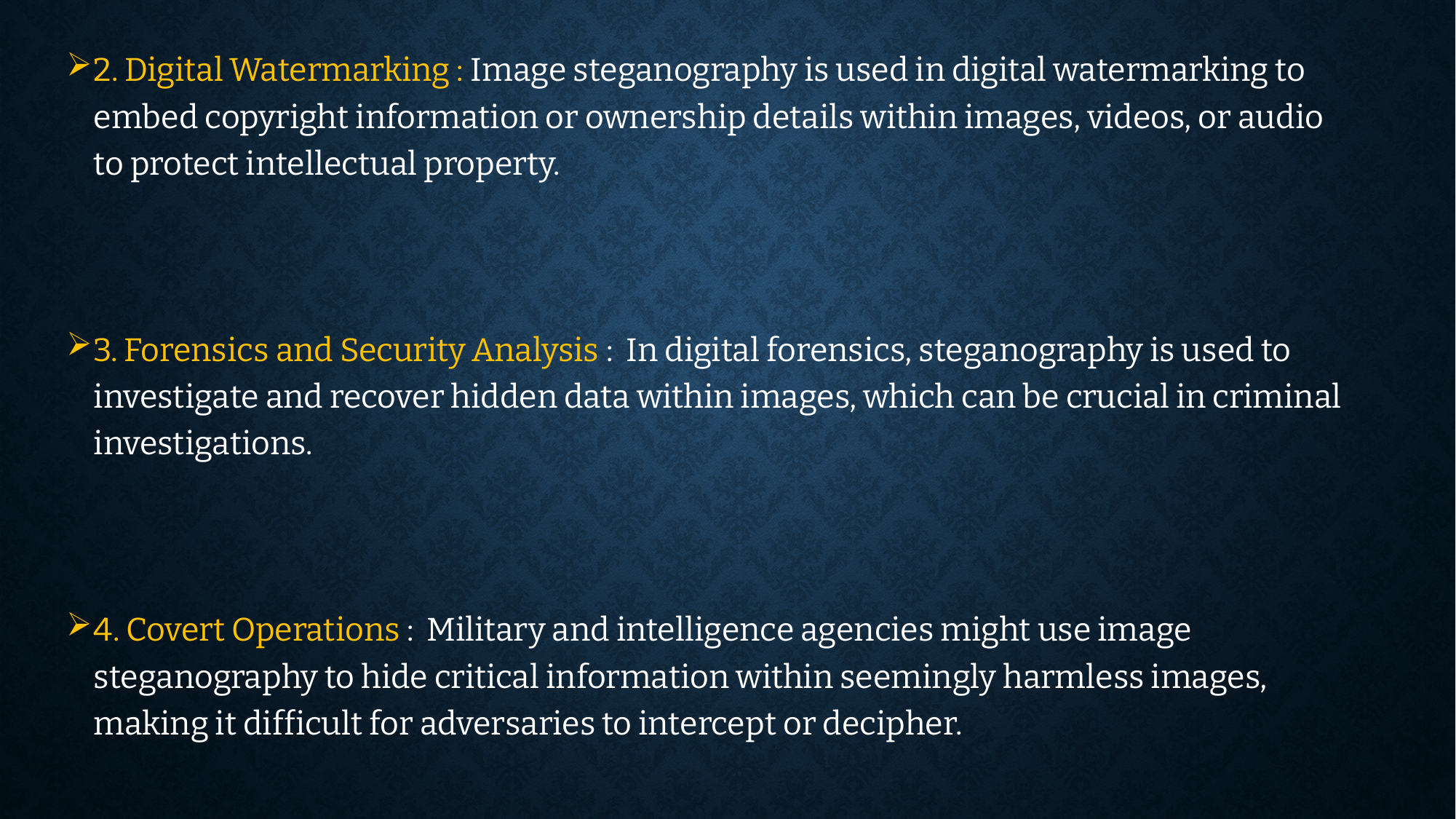

2. Digital Watermarking : Image steganography is used in digital watermarking to embed copyright information or ownership details within images, videos, or audio to protect intellectual property.

3. Forensics and Security Analysis :  In digital forensics, steganography is used to investigate and recover hidden data within images, which can be crucial in criminal investigations.

4. Covert Operations :  Military and intelligence agencies might use image steganography to hide critical information within seemingly harmless images, making it difficult for adversaries to intercept or decipher.